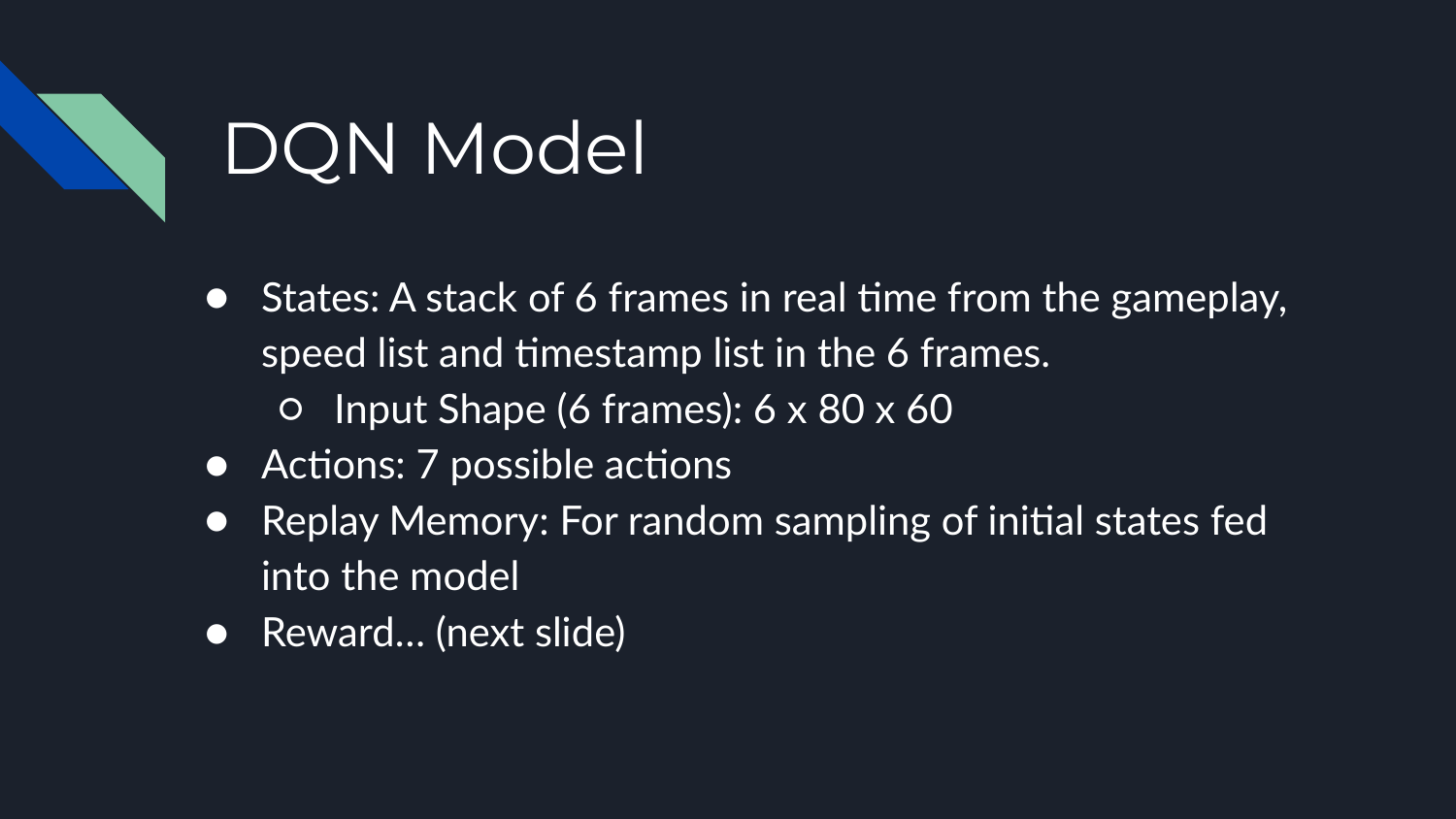

# DQN Model
States: A stack of 6 frames in real time from the gameplay, speed list and timestamp list in the 6 frames.
Input Shape (6 frames): 6 x 80 x 60
Actions: 7 possible actions
Replay Memory: For random sampling of initial states fed into the model
Reward… (next slide)